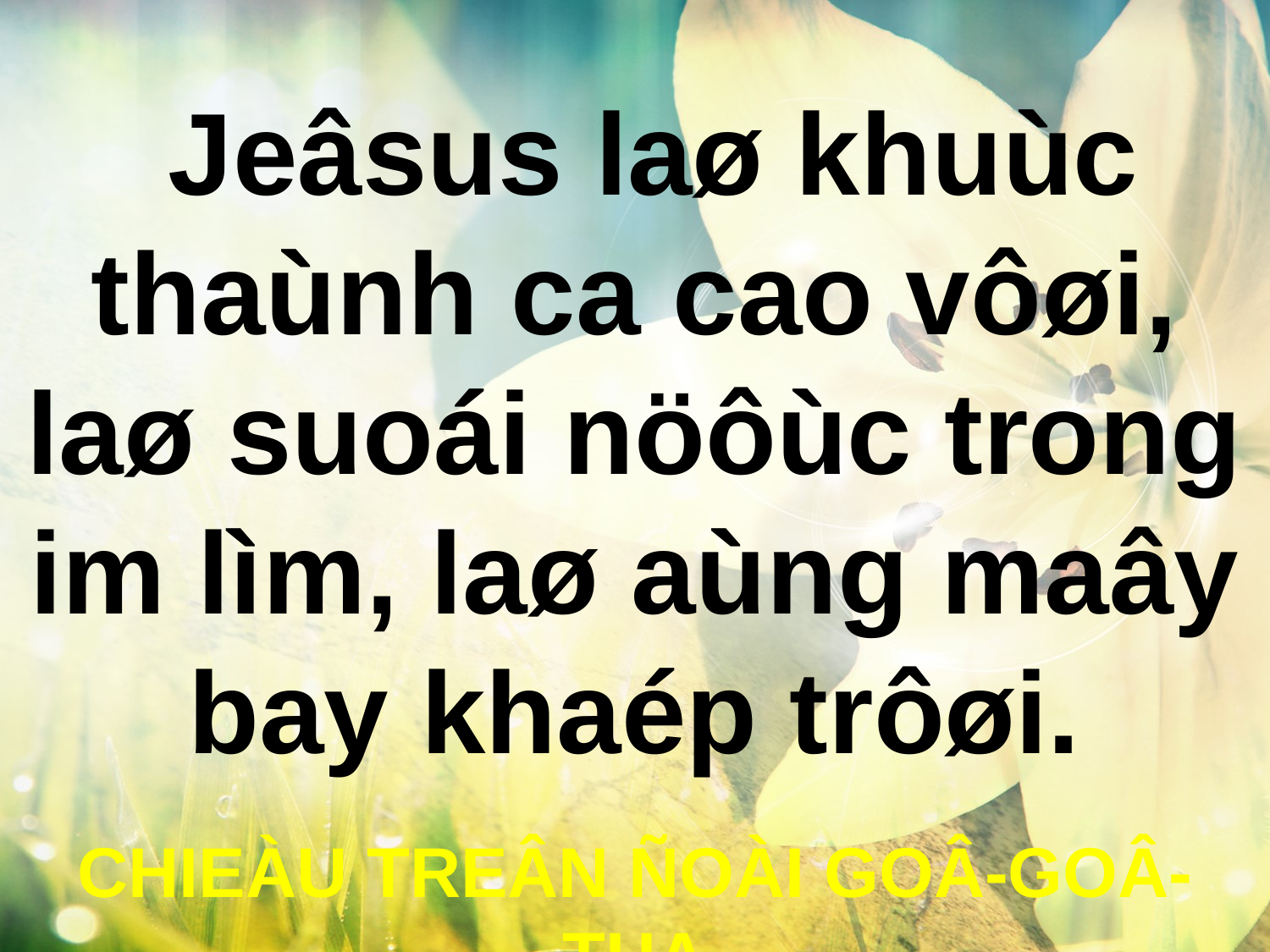

Jeâsus laø khuùc thaùnh ca cao vôøi, laø suoái nöôùc trong im lìm, laø aùng maây bay khaép trôøi.
CHIEÀU TREÂN ÑOÀI GOÂ-GOÂ-THA